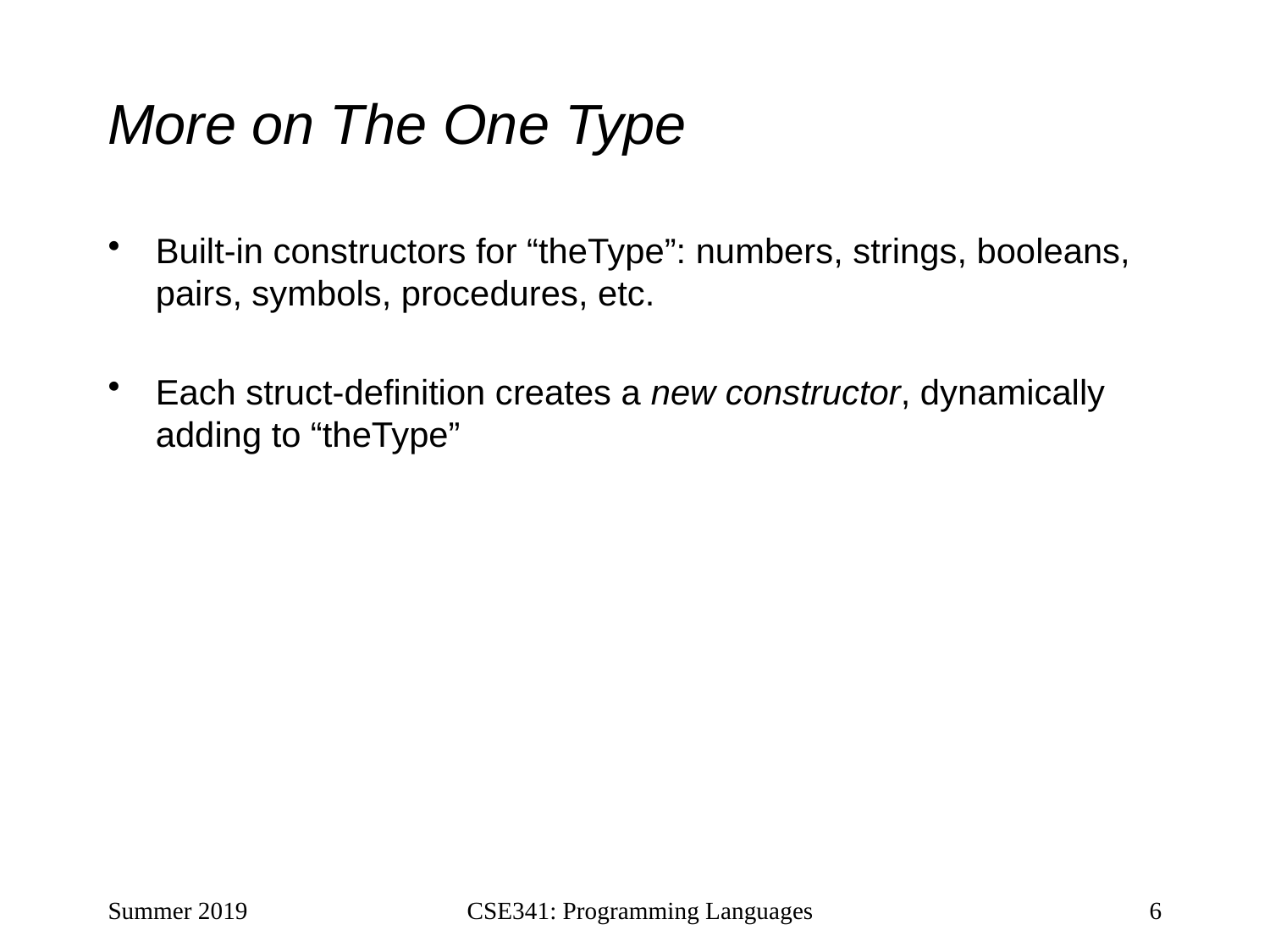

# More on The One Type
Built-in constructors for “theType”: numbers, strings, booleans, pairs, symbols, procedures, etc.

Each struct-definition creates a new constructor, dynamically adding to “theType”

Summer 2019
CSE341: Programming Languages
6